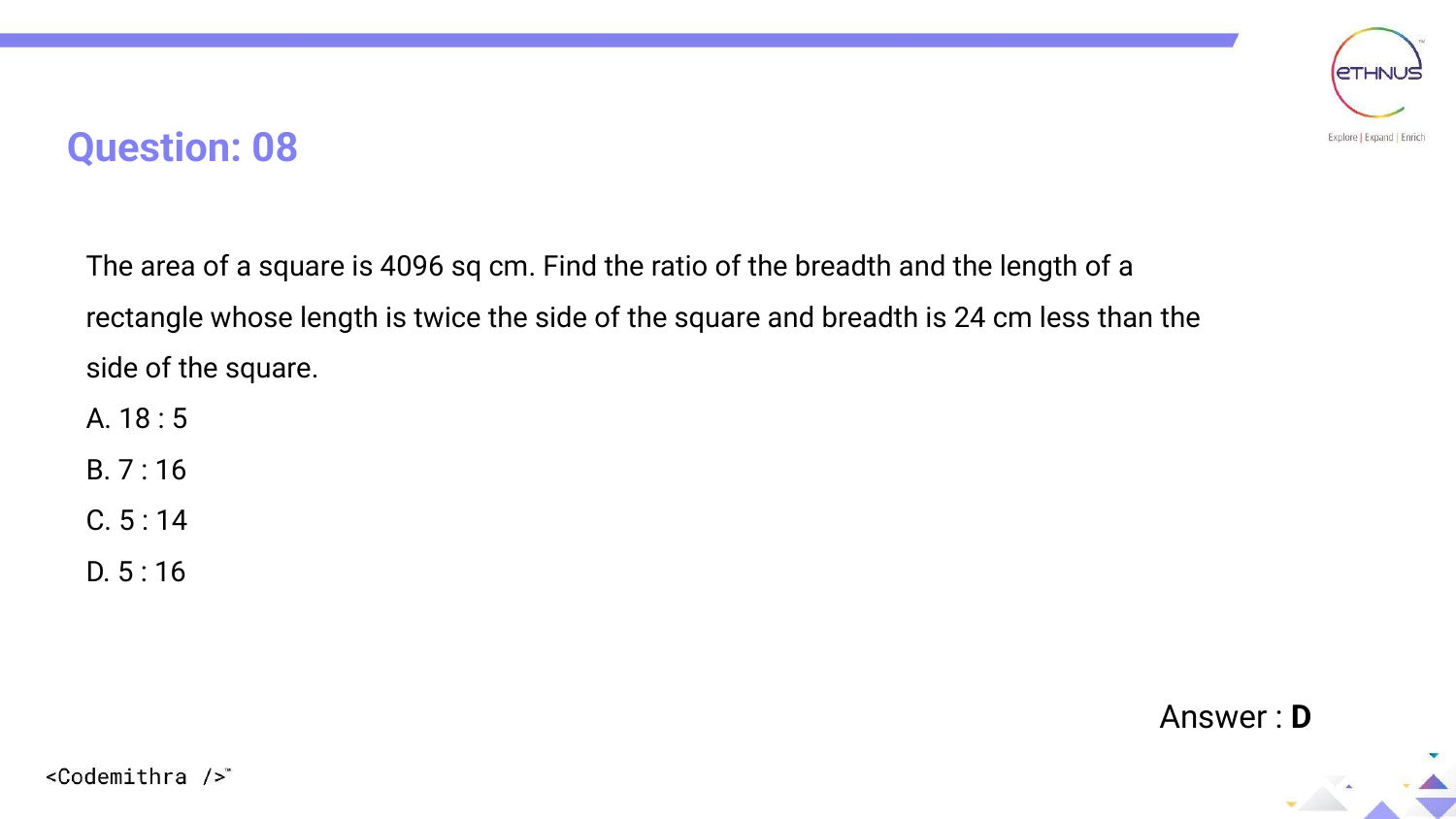

Question: 08
The area of a square is 4096 sq cm. Find the ratio of the breadth and the length of a rectangle whose length is twice the side of the square and breadth is 24 cm less than the side of the square.
A. 18 : 5
B. 7 : 16
C. 5 : 14
D. 5 : 16

Answer : D